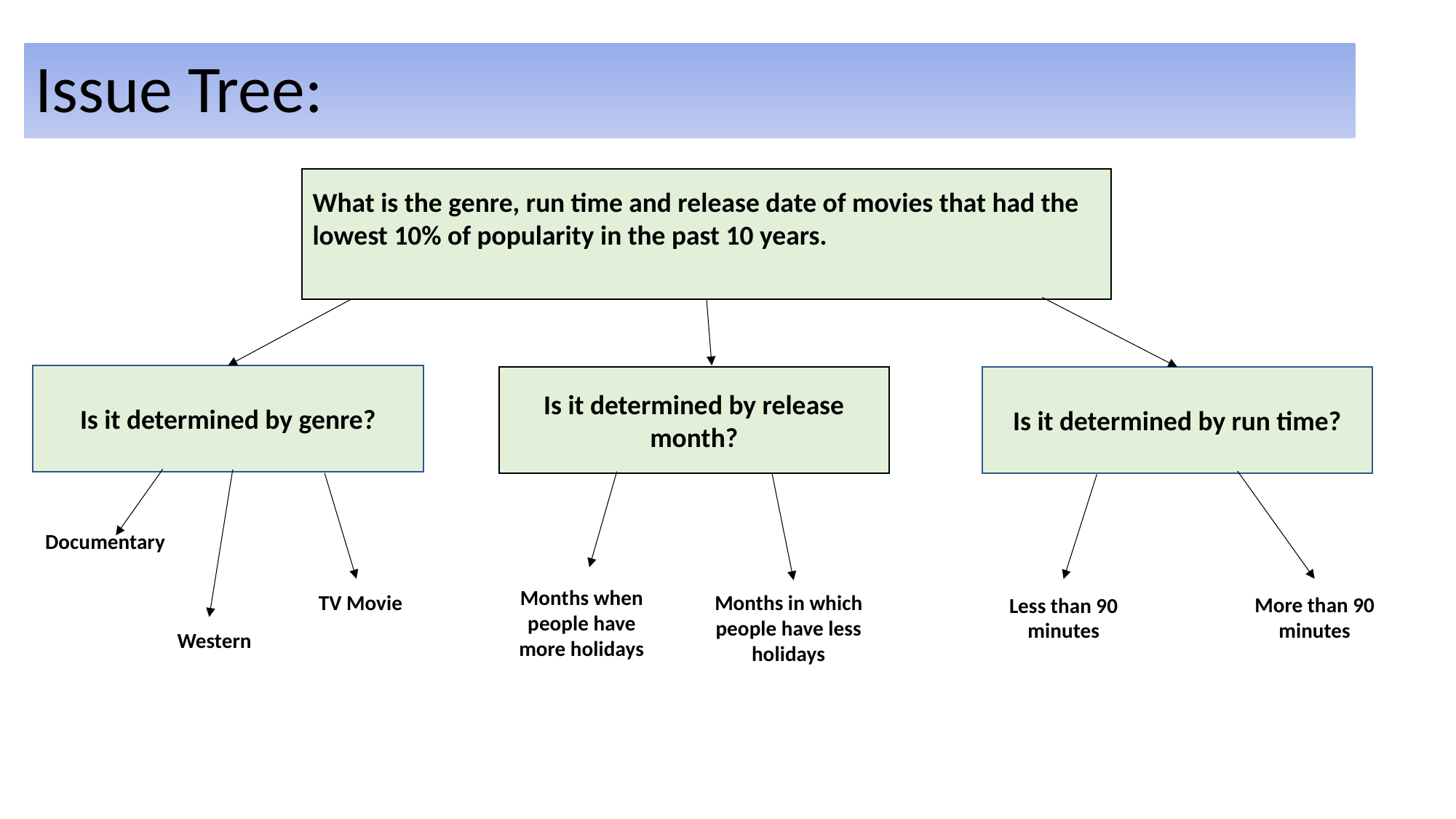

# Issue Tree:

What is the genre, run time and release date of movies that had the lowest 10% of popularity in the past 10 years.

Is it determined by genre?
Is it determined by release month?
Is it determined by run time?
Documentary
TV Movie
Months when people have more holidays
More than 90 minutes
Less than 90 minutes
Months in which people have less holidays
Western